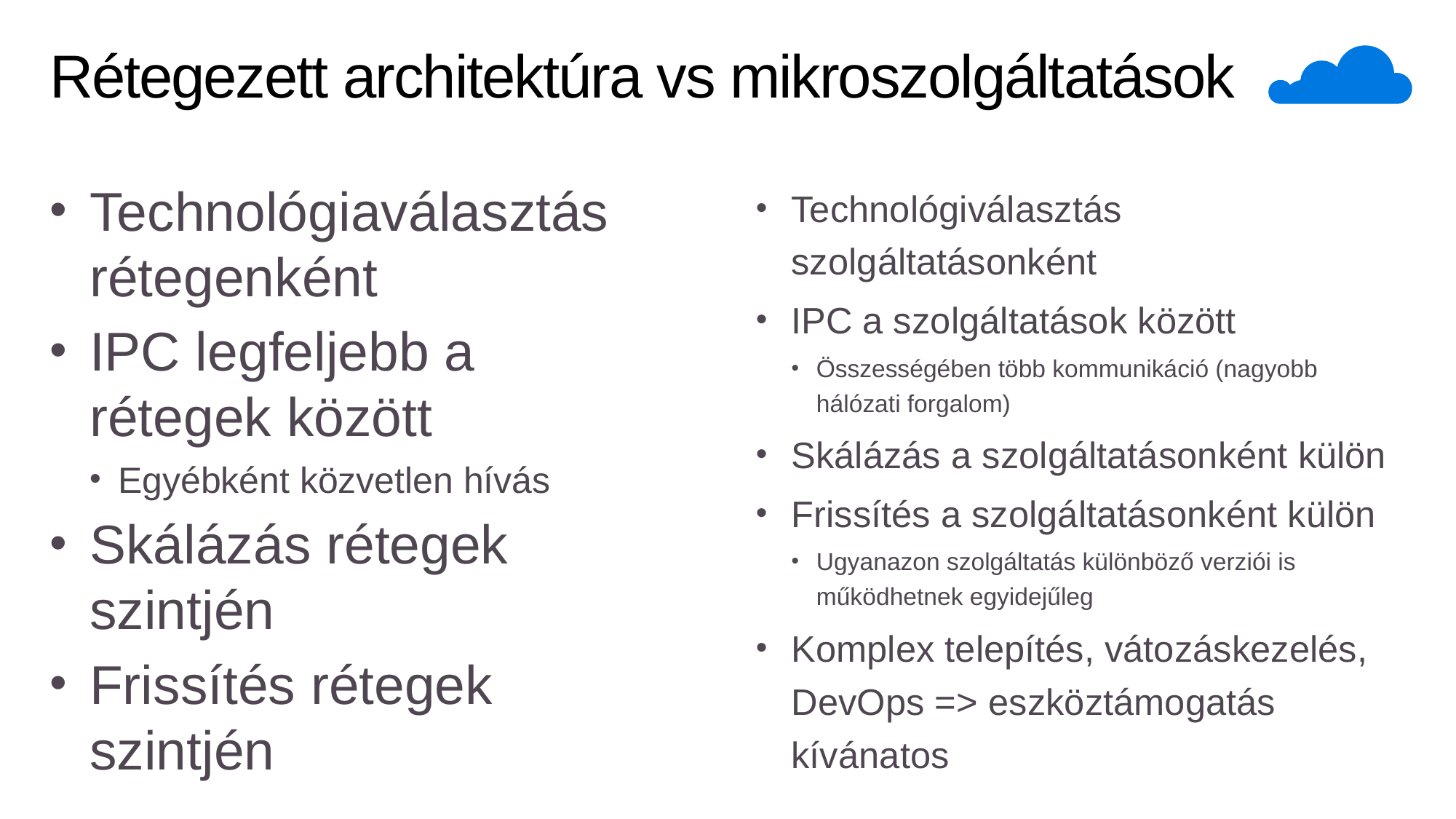

# Rétegezett architektúra vs mikroszolgáltatások
Technológiaválasztás rétegenként
IPC legfeljebb a rétegek között
Egyébként közvetlen hívás
Skálázás rétegek szintjén
Frissítés rétegek szintjén
Technológiválasztás szolgáltatásonként
IPC a szolgáltatások között
Összességében több kommunikáció (nagyobb hálózati forgalom)
Skálázás a szolgáltatásonként külön
Frissítés a szolgáltatásonként külön
Ugyanazon szolgáltatás különböző verziói is működhetnek egyidejűleg
Komplex telepítés, vátozáskezelés, DevOps => eszköztámogatás kívánatos